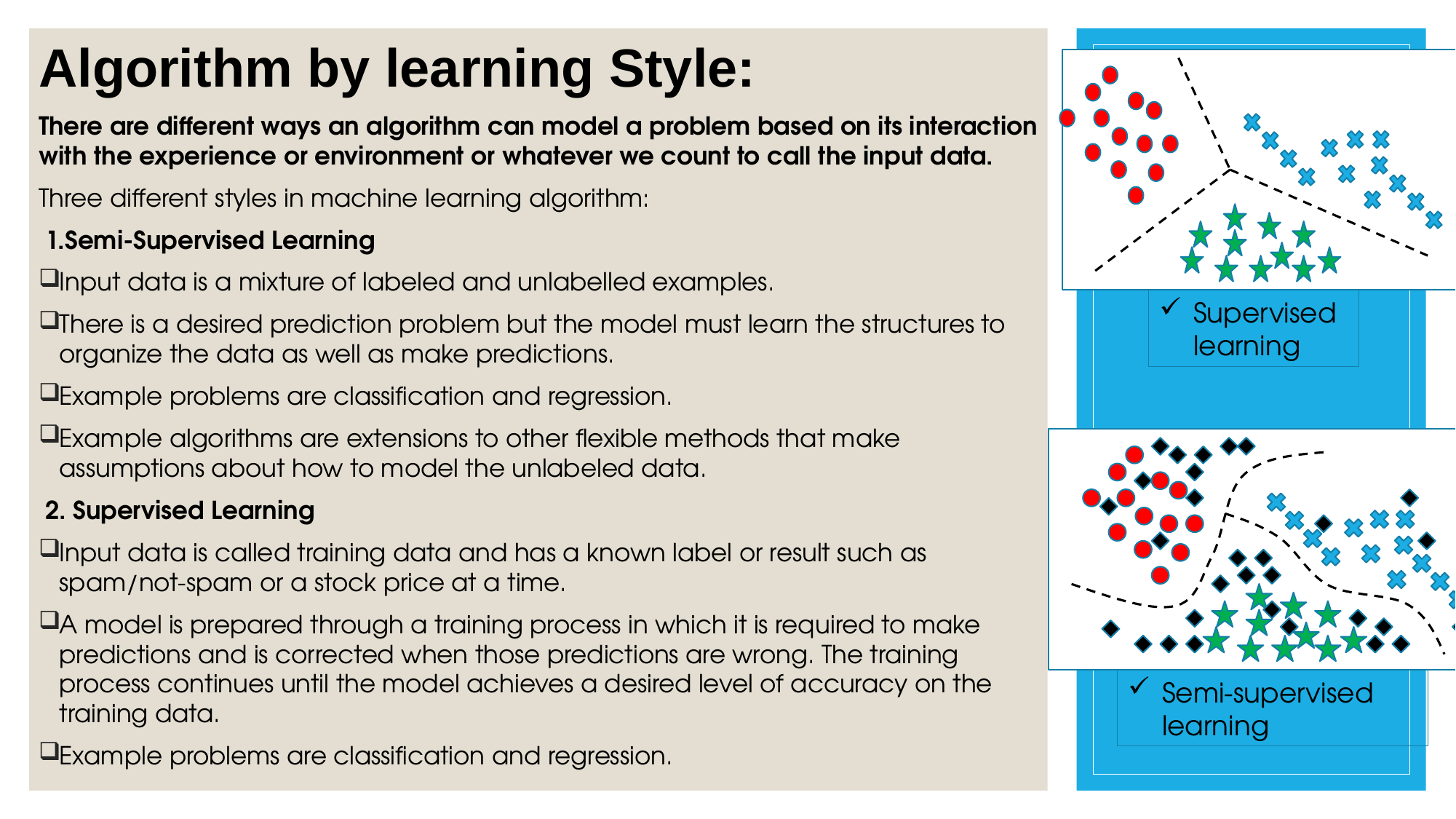

Algorithm by learning Style:
There are different ways an algorithm can model a problem based on its interaction with the experience or environment or whatever we count to call the input data.
Three different styles in machine learning algorithm:
 1.Semi-Supervised Learning
Input data is a mixture of labeled and unlabelled examples.
There is a desired prediction problem but the model must learn the structures to organize the data as well as make predictions.
Example problems are classification and regression.
Example algorithms are extensions to other flexible methods that make assumptions about how to model the unlabeled data.
 2. Supervised Learning
Input data is called training data and has a known label or result such as spam/not-spam or a stock price at a time.
A model is prepared through a training process in which it is required to make predictions and is corrected when those predictions are wrong. The training process continues until the model achieves a desired level of accuracy on the training data.
Example problems are classification and regression.

Supervised learning

Semi-supervised learning